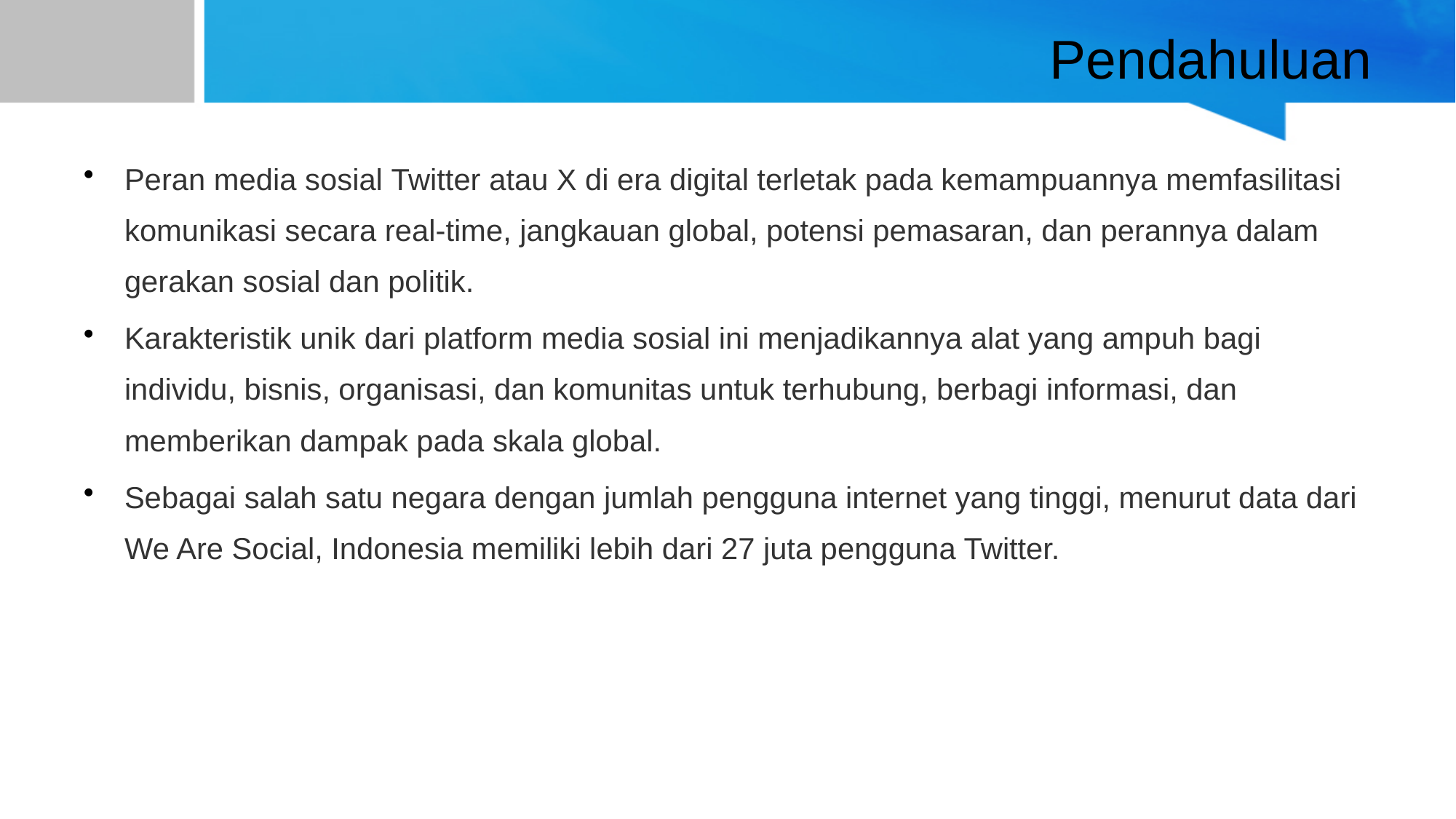

# Pendahuluan
Peran media sosial Twitter atau X di era digital terletak pada kemampuannya memfasilitasi komunikasi secara real-time, jangkauan global, potensi pemasaran, dan perannya dalam gerakan sosial dan politik.
Karakteristik unik dari platform media sosial ini menjadikannya alat yang ampuh bagi individu, bisnis, organisasi, dan komunitas untuk terhubung, berbagi informasi, dan memberikan dampak pada skala global.
Sebagai salah satu negara dengan jumlah pengguna internet yang tinggi, menurut data dari We Are Social, Indonesia memiliki lebih dari 27 juta pengguna Twitter.